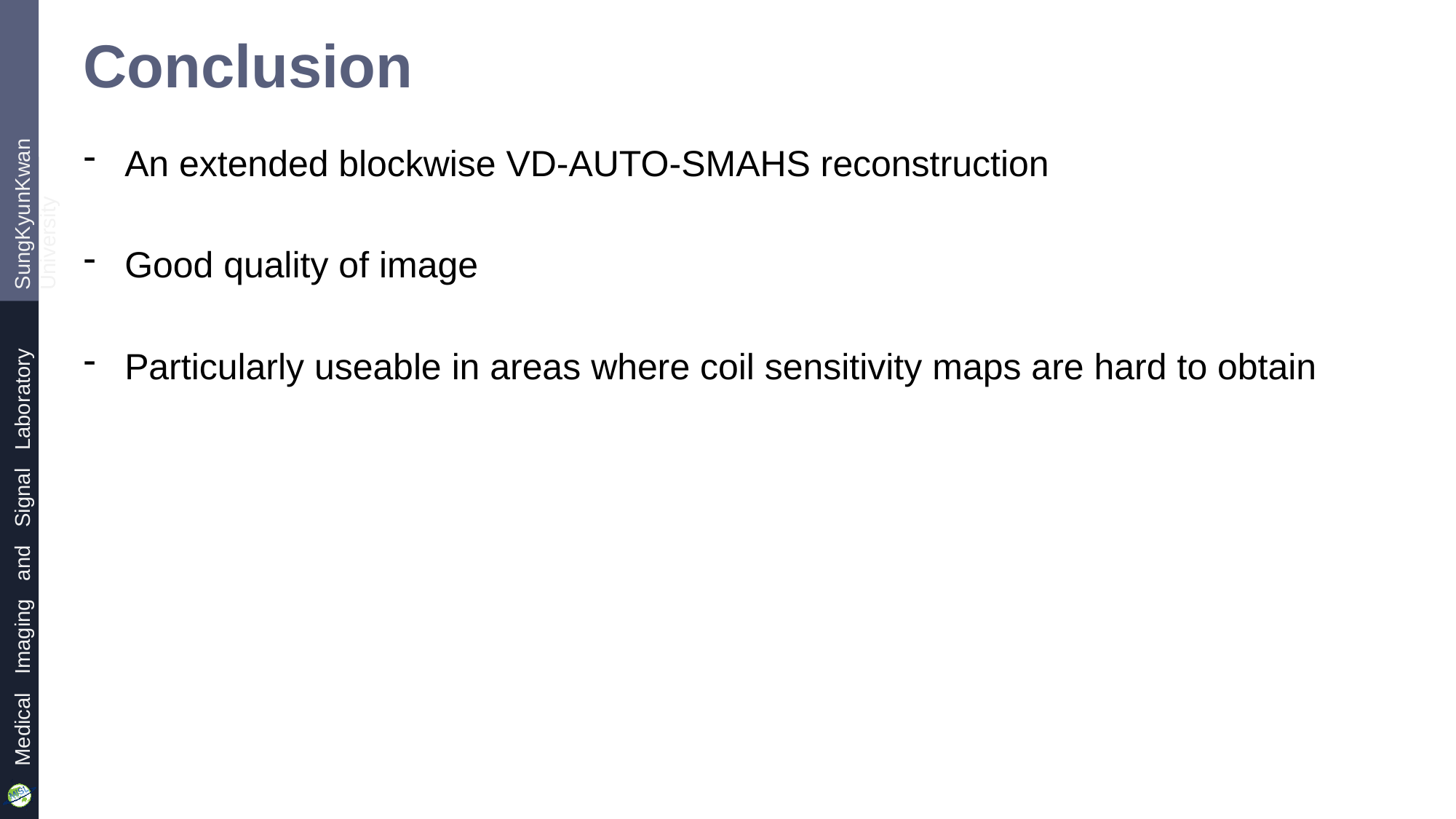

# Conclusion
An extended blockwise VD-AUTO-SMAHS reconstruction

Good quality of image

Particularly useable in areas where coil sensitivity maps are hard to obtain